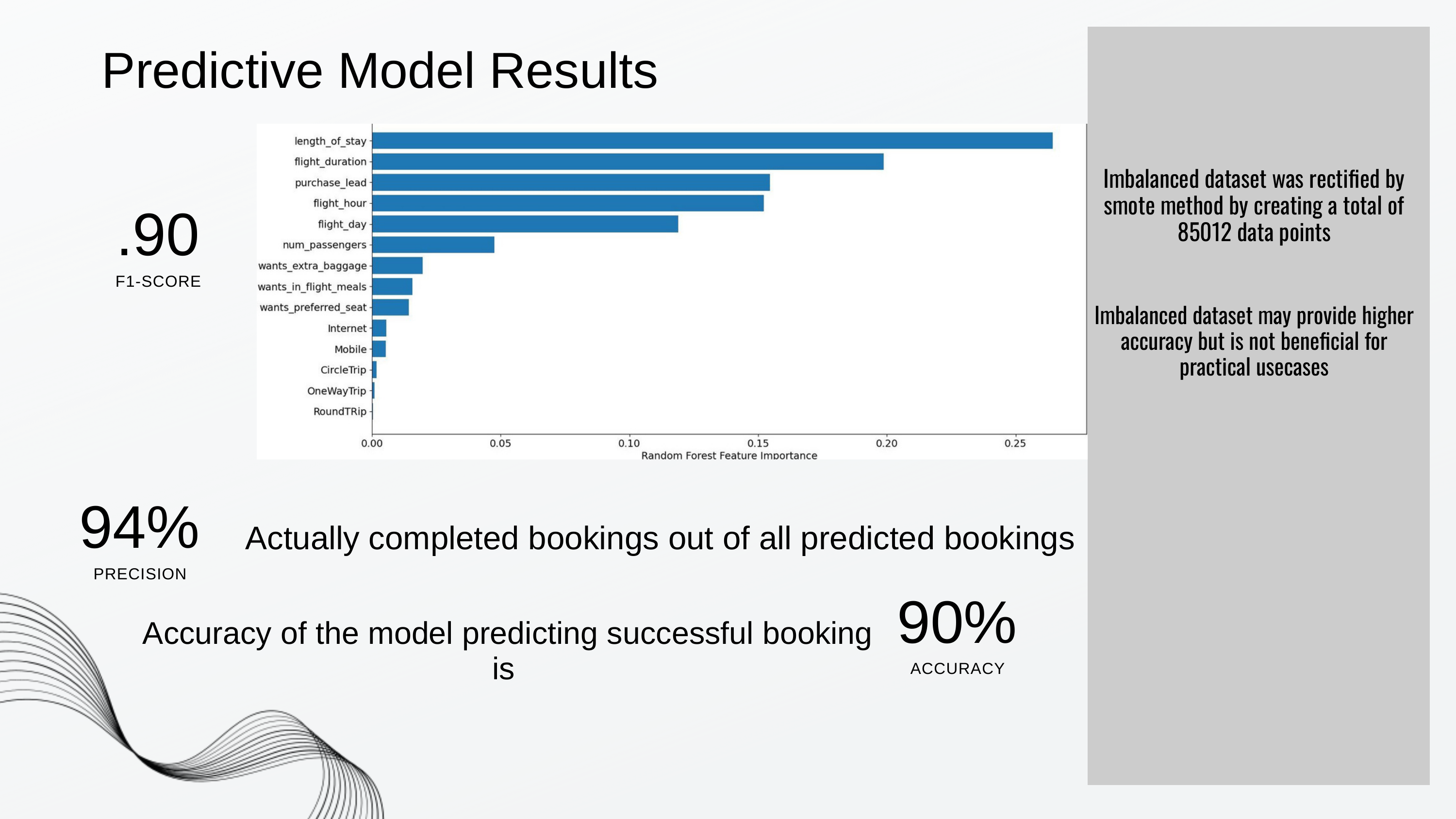

Predictive Model Results

Imbalanced dataset was rectified by smote method by creating a total of 85012 data points
.90
F1-SCORE
Imbalanced dataset may provide higher accuracy but is not beneficial for practical usecases
94%
PRECISION
Actually completed bookings out of all predicted bookings

90%
ACCURACY
Accuracy of the model predicting successful booking is